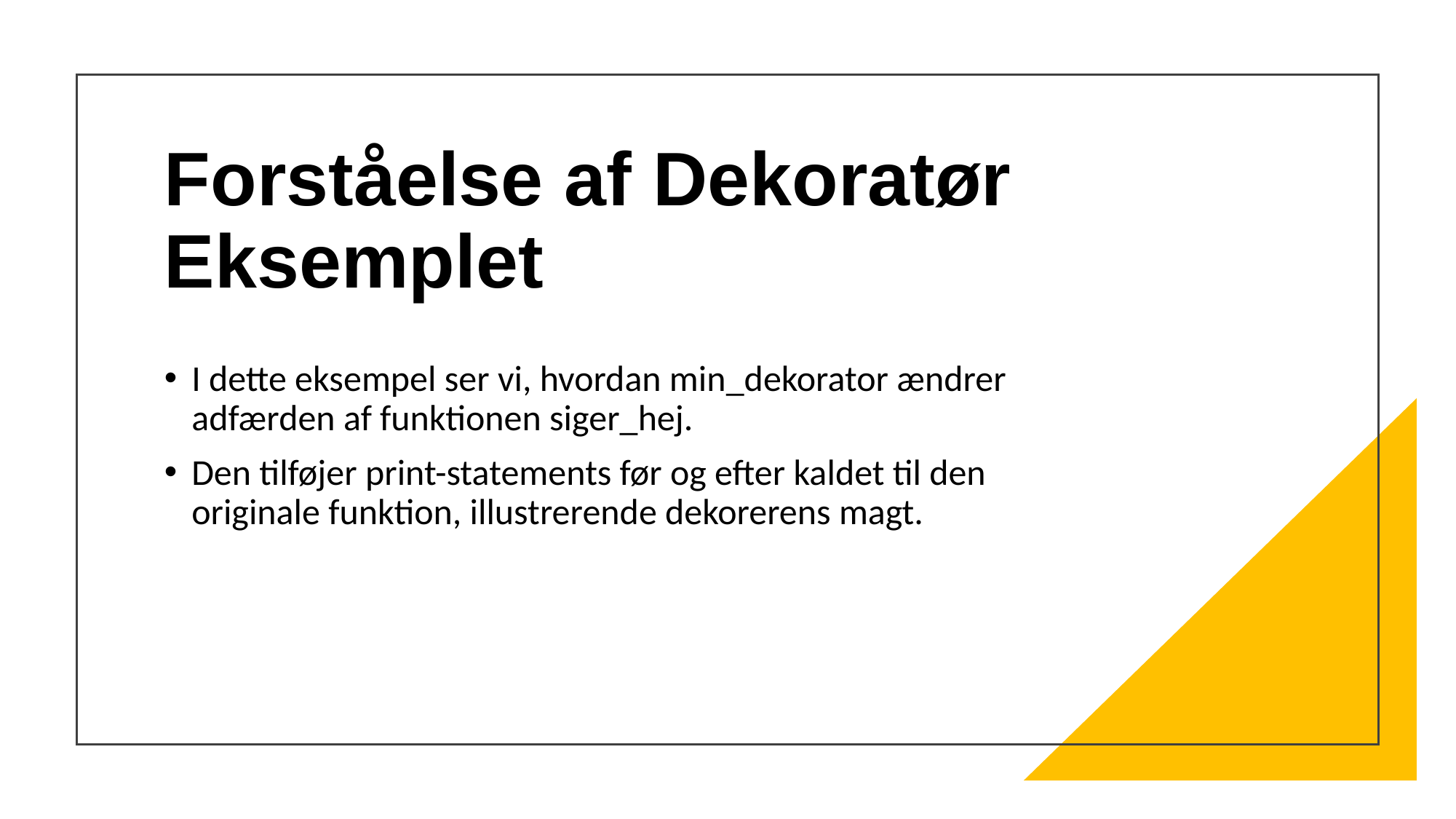

# Forståelse af Dekoratør Eksemplet
I dette eksempel ser vi, hvordan min_dekorator ændrer adfærden af funktionen siger_hej.
Den tilføjer print-statements før og efter kaldet til den originale funktion, illustrerende dekorerens magt.